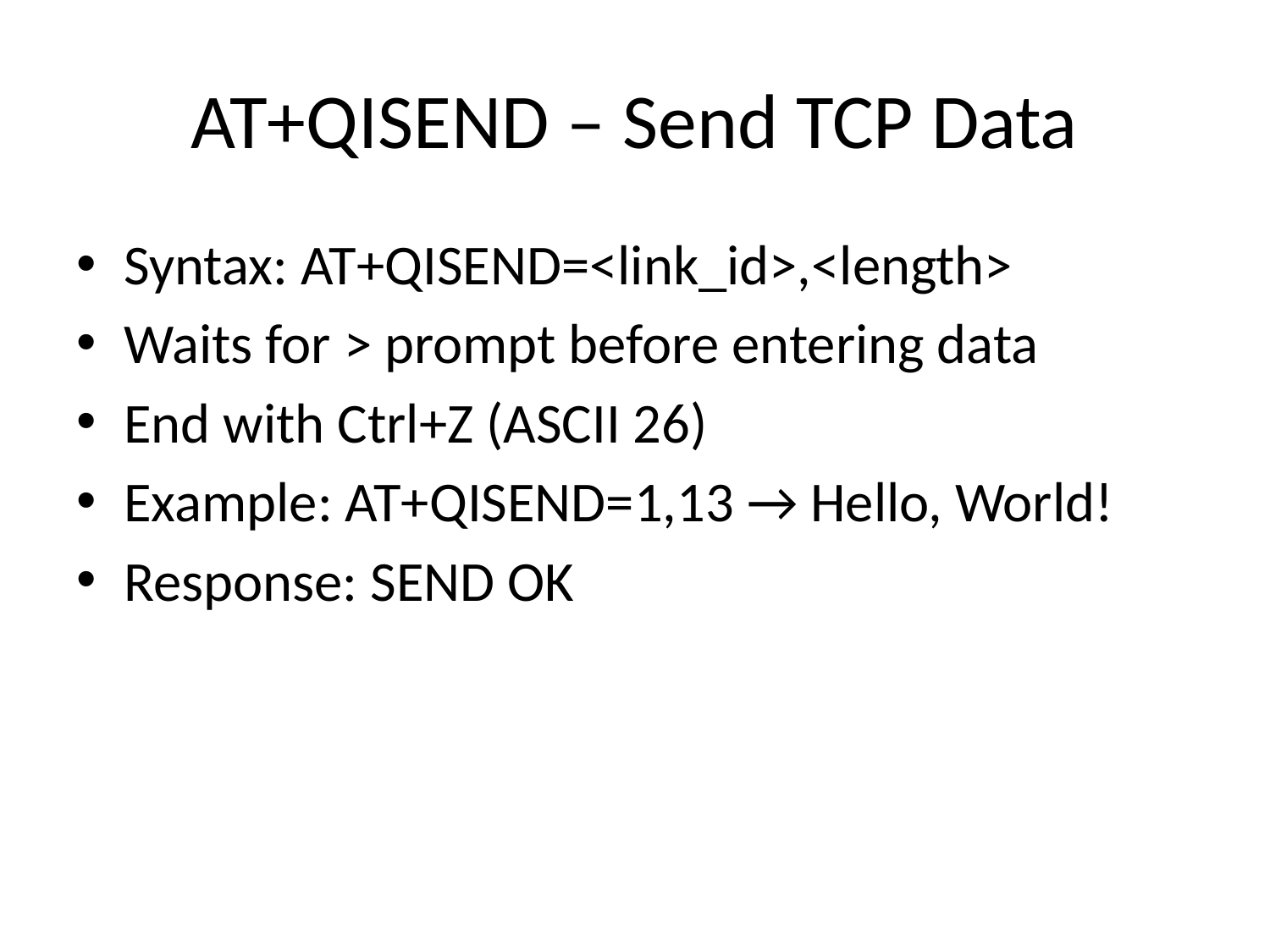

# AT+QISEND – Send TCP Data
Syntax: AT+QISEND=<link_id>,<length>
Waits for > prompt before entering data
End with Ctrl+Z (ASCII 26)
Example: AT+QISEND=1,13 → Hello, World!
Response: SEND OK